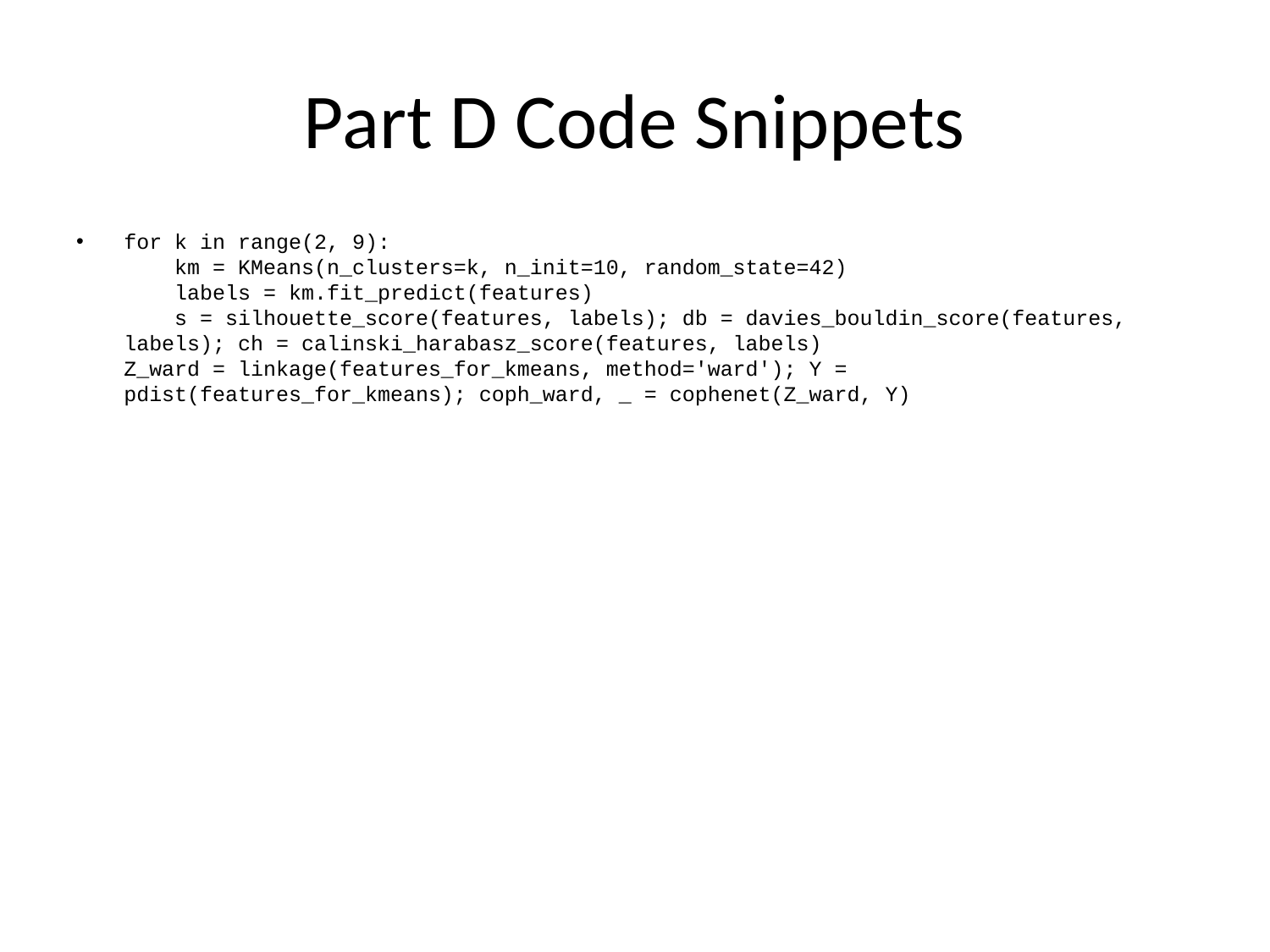

# Part D Code Snippets
for k in range(2, 9):
    km = KMeans(n_clusters=k, n_init=10, random_state=42)
    labels = km.fit_predict(features)
    s = silhouette_score(features, labels); db = davies_bouldin_score(features, labels); ch = calinski_harabasz_score(features, labels)
Z_ward = linkage(features_for_kmeans, method='ward'); Y = pdist(features_for_kmeans); coph_ward, _ = cophenet(Z_ward, Y)